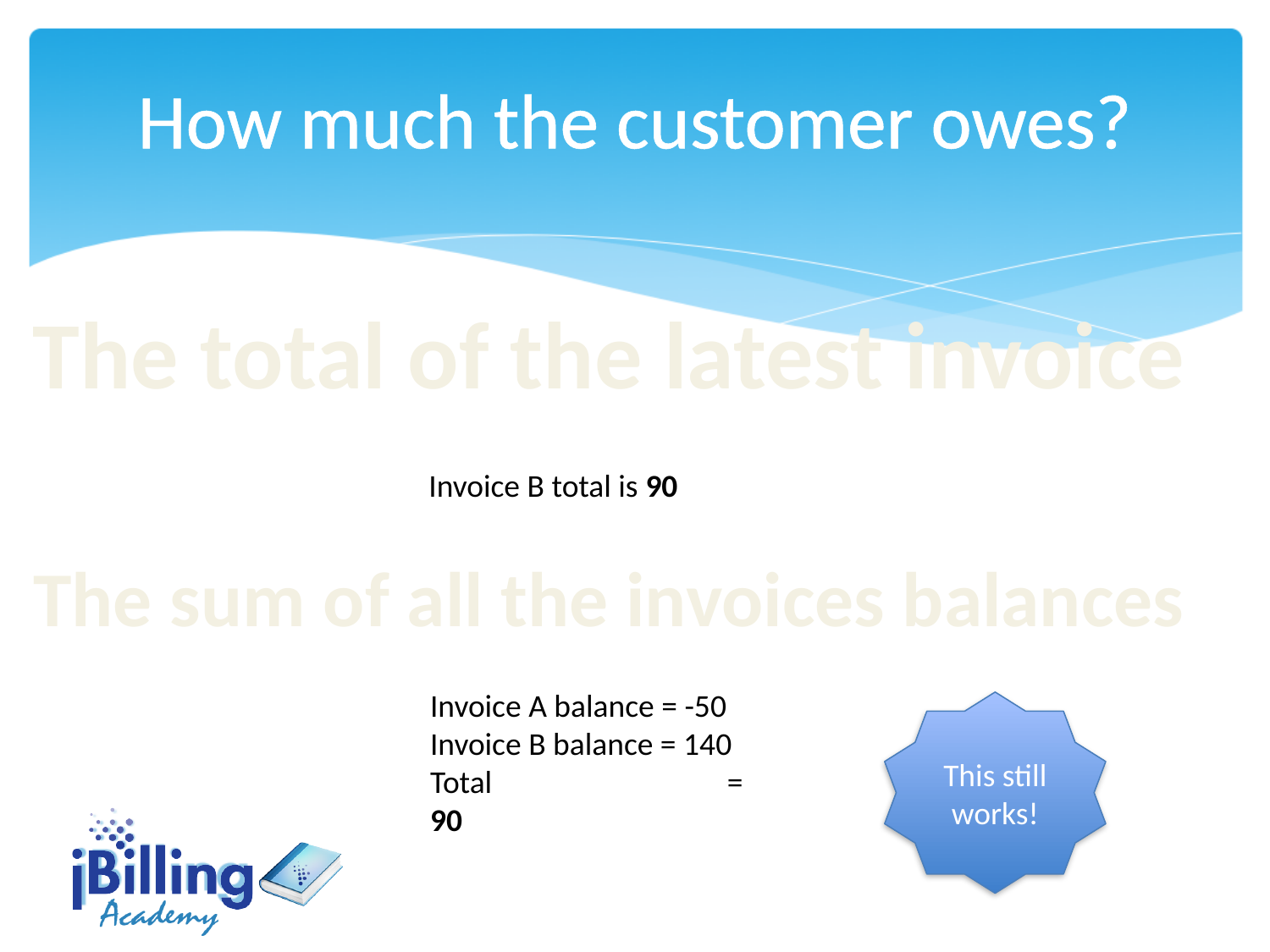

# How much the customer owes?
The total of the latest invoice
Invoice B total is 90
The sum of all the invoices balances
Invoice A balance = -50
Invoice B balance = 140
Total		      =  90
This still works!